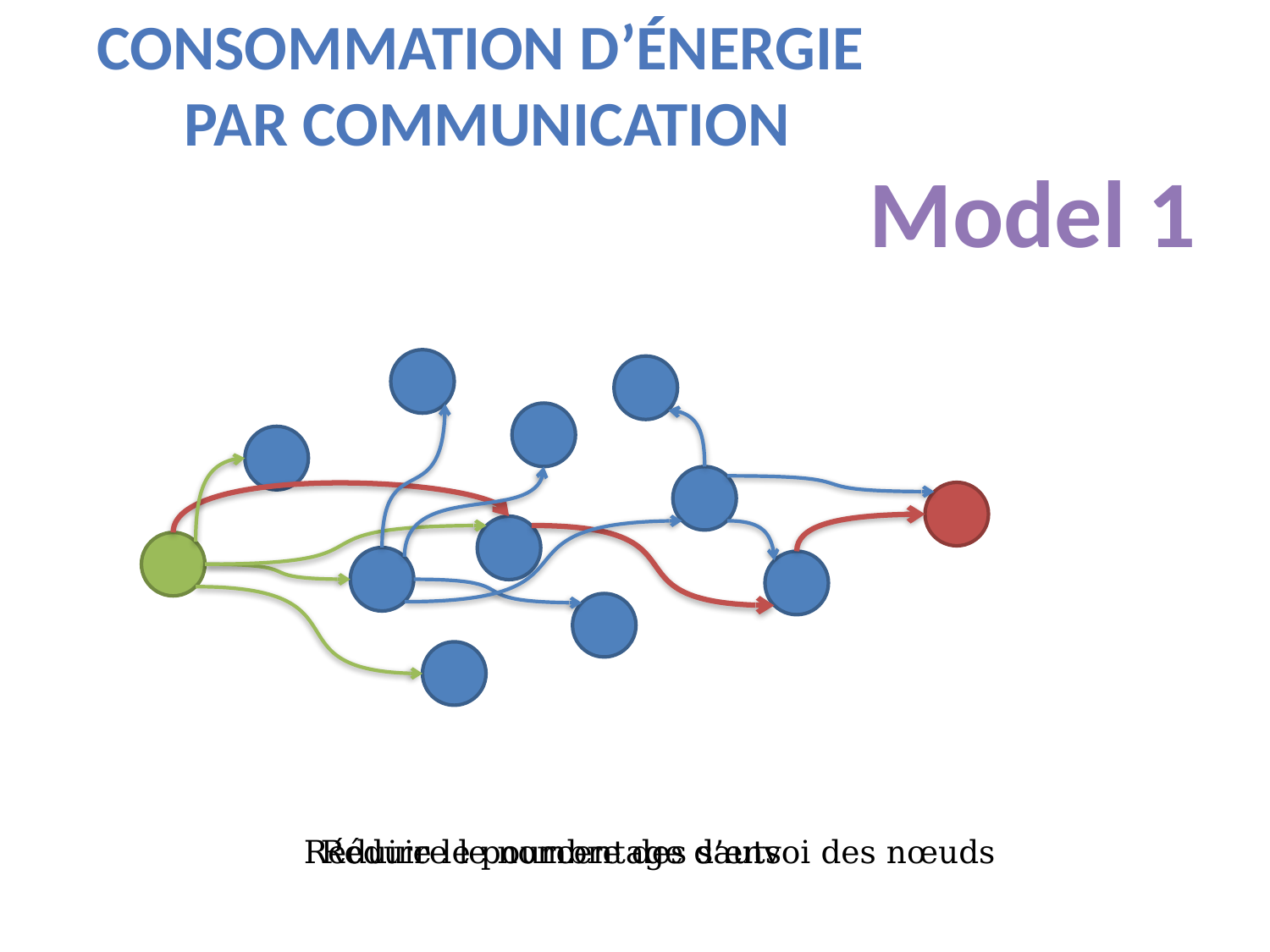

Consommation d’énergie
Par communication
Model 1

Réduire le pourcentage d’envoi des nœuds
Réduire le nombre des sauts